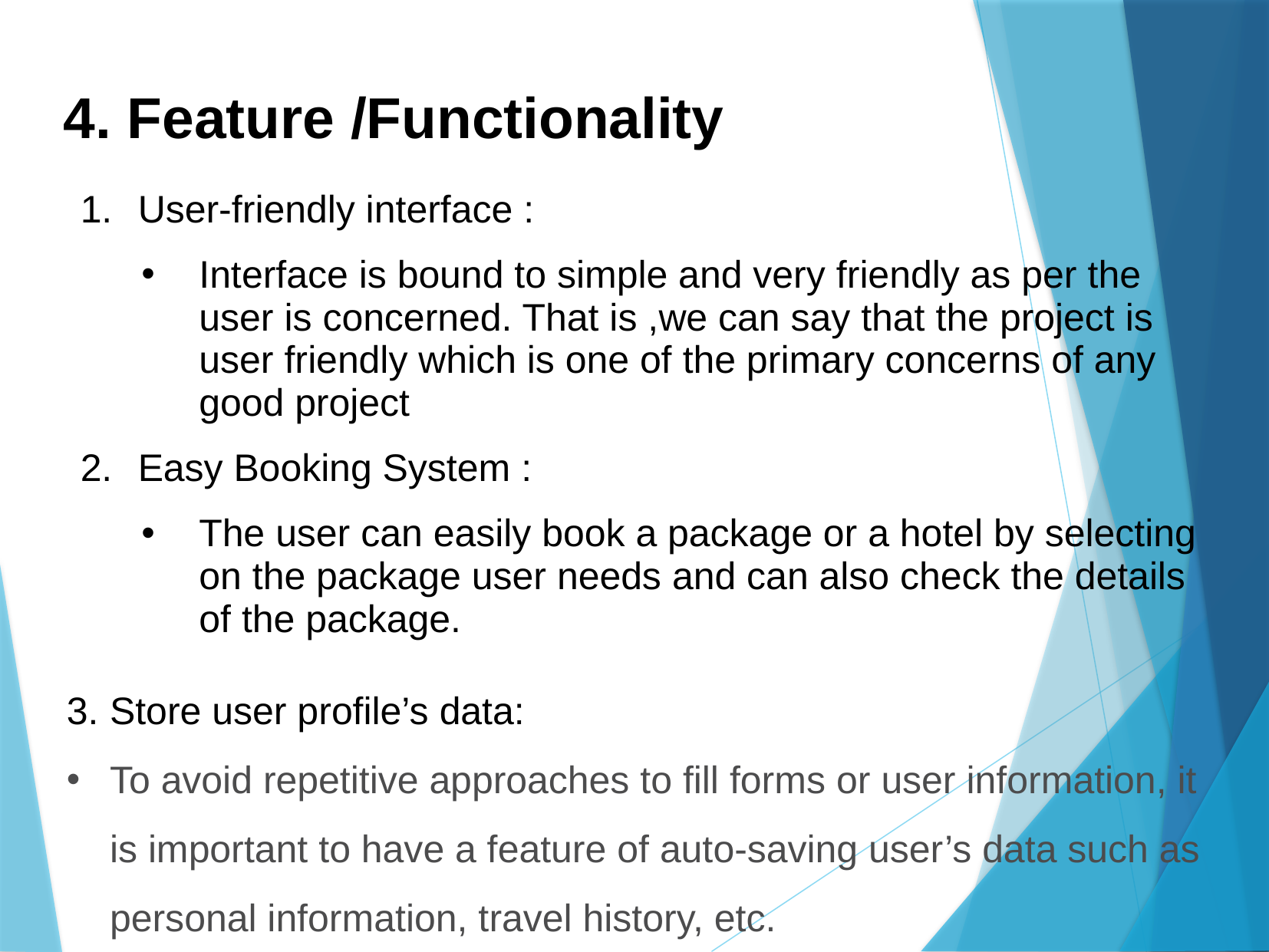

4. Feature /Functionality
User-friendly interface :
Interface is bound to simple and very friendly as per the user is concerned. That is ,we can say that the project is user friendly which is one of the primary concerns of any good project
Easy Booking System :
The user can easily book a package or a hotel by selecting on the package user needs and can also check the details of the package.
Store user profile’s data:
To avoid repetitive approaches to fill forms or user information, it is important to have a feature of auto-saving user’s data such as personal information, travel history, etc.